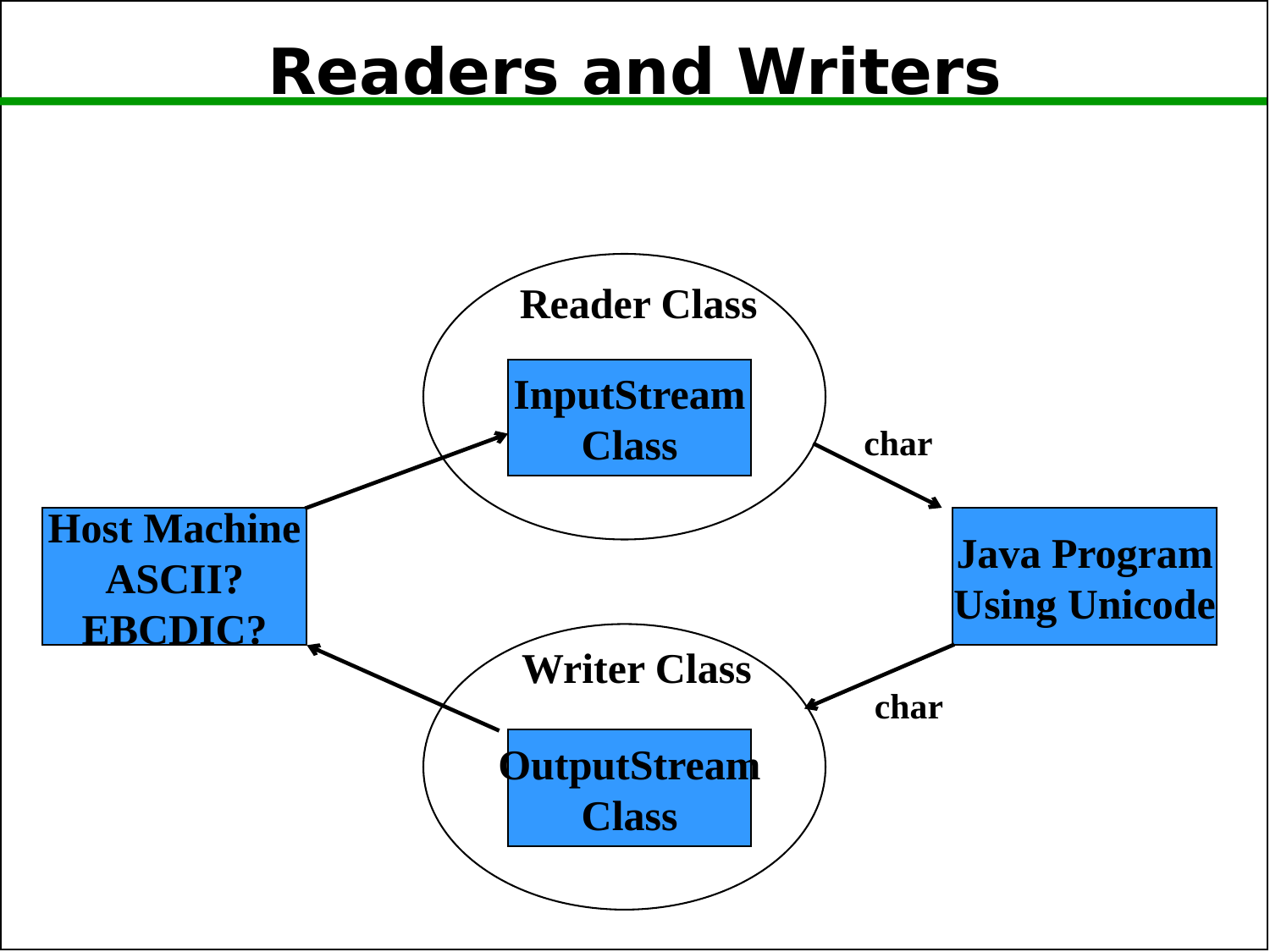

# Readers and Writers

Reader Class
InputStream
Class
char

Host Machine
ASCII?
EBCDIC?
Java Program
Using Unicode

Writer Class

char
OutputStream
Class